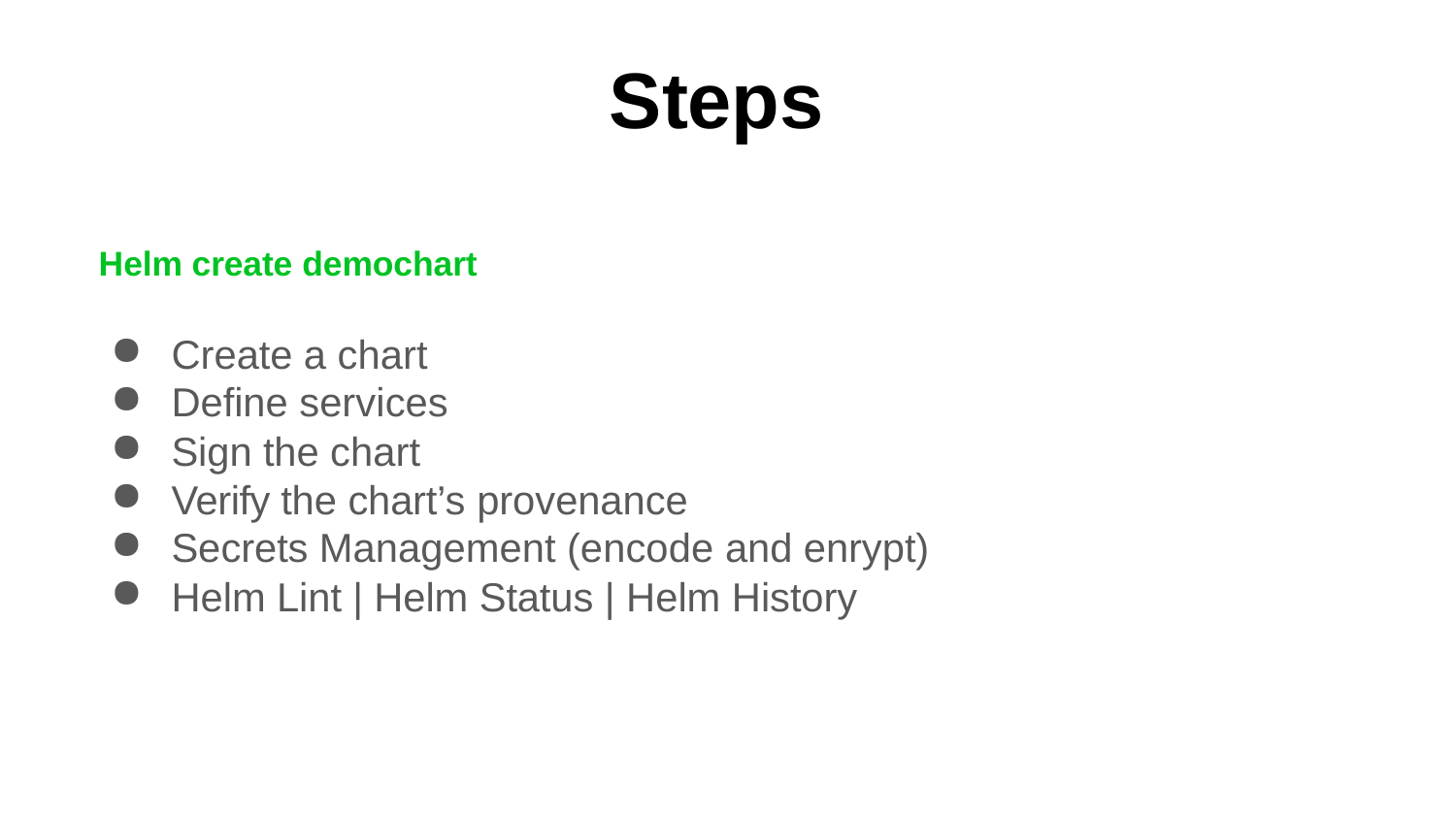

# Steps
Helm create demochart

Create a chart
Define services
Sign the chart
Verify the chart’s provenance
Secrets Management (encode and enrypt)
Helm Lint | Helm Status | Helm History